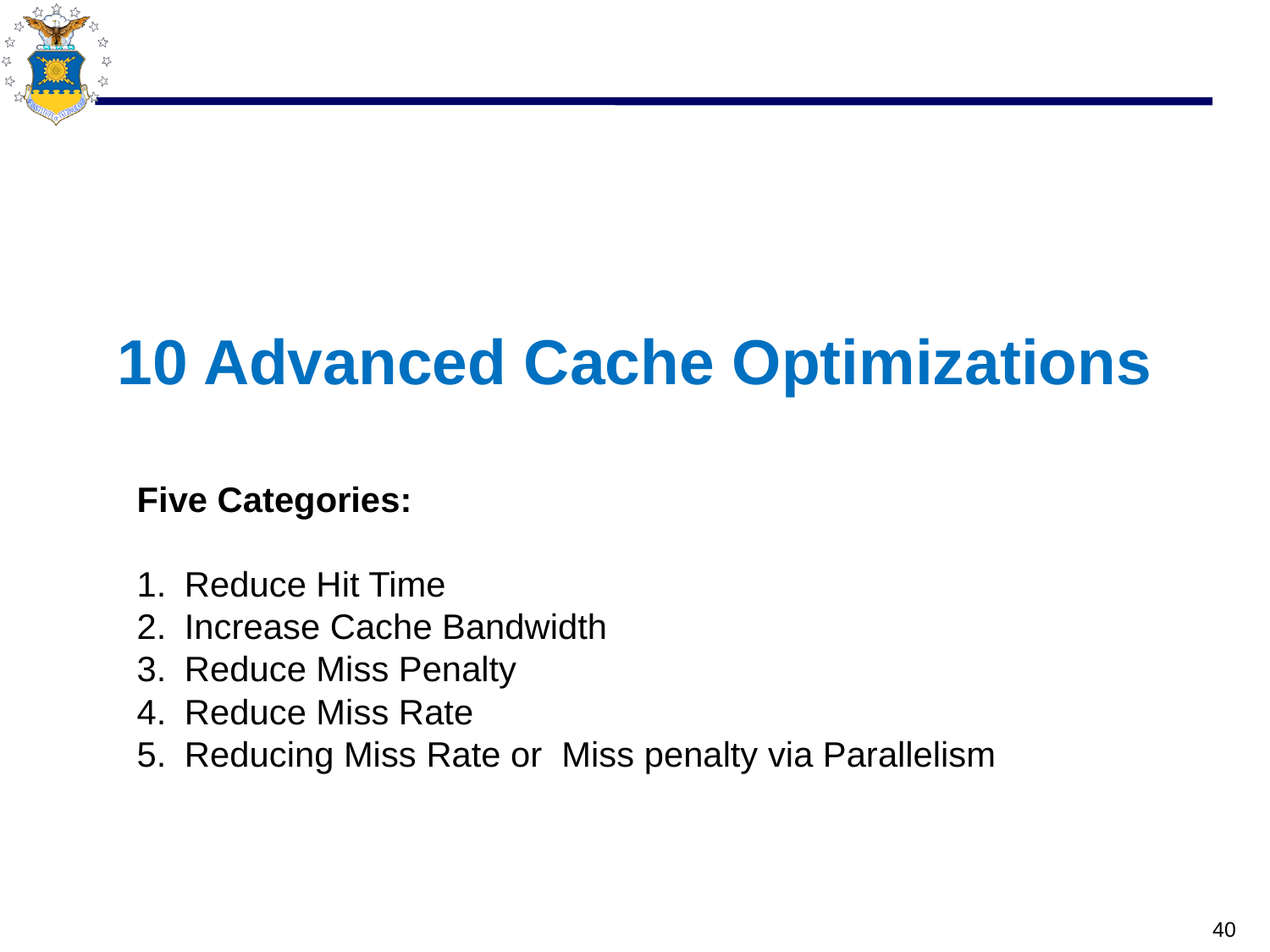

10 Advanced Cache Optimizations
Five Categories:

Reduce Hit Time
Increase Cache Bandwidth
Reduce Miss Penalty
Reduce Miss Rate
Reducing Miss Rate or  Miss penalty via Parallelism
40